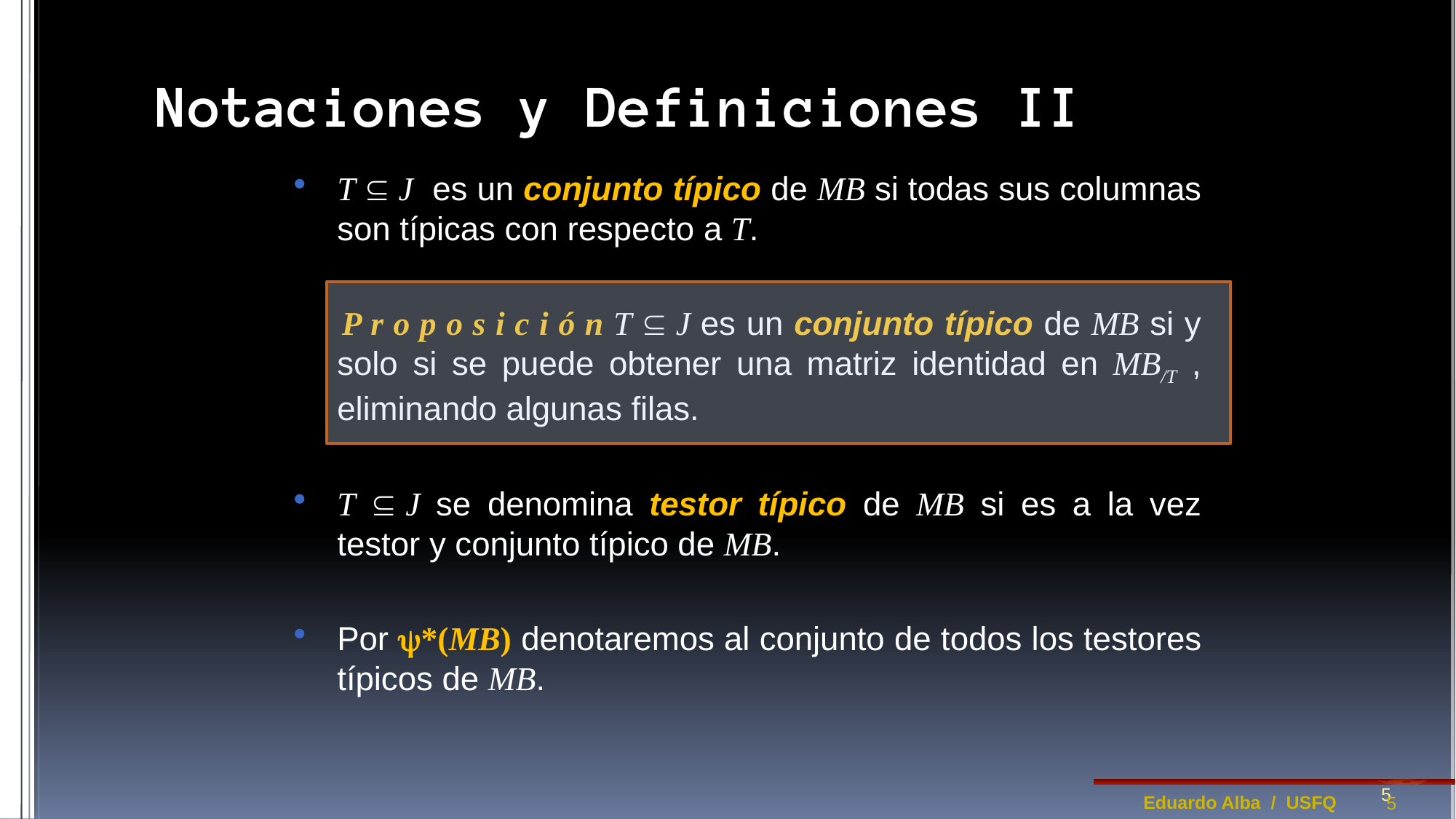

# Notaciones y Definiciones II
T ⊆ J  es un conjunto típico de MB si todas sus columnas son típicas con respecto a T.

    P r o p o s i c i ó n T ⊆ J es un conjunto típico de MB si y solo si se puede obtener una matriz identidad en MB/T , eliminando algunas filas.

T ⊆ J se denomina testor típico de MB si es a la vez testor y conjunto típico de MB.

Por ψ*(MB) denotaremos al conjunto de todos los testores típicos de MB.

5